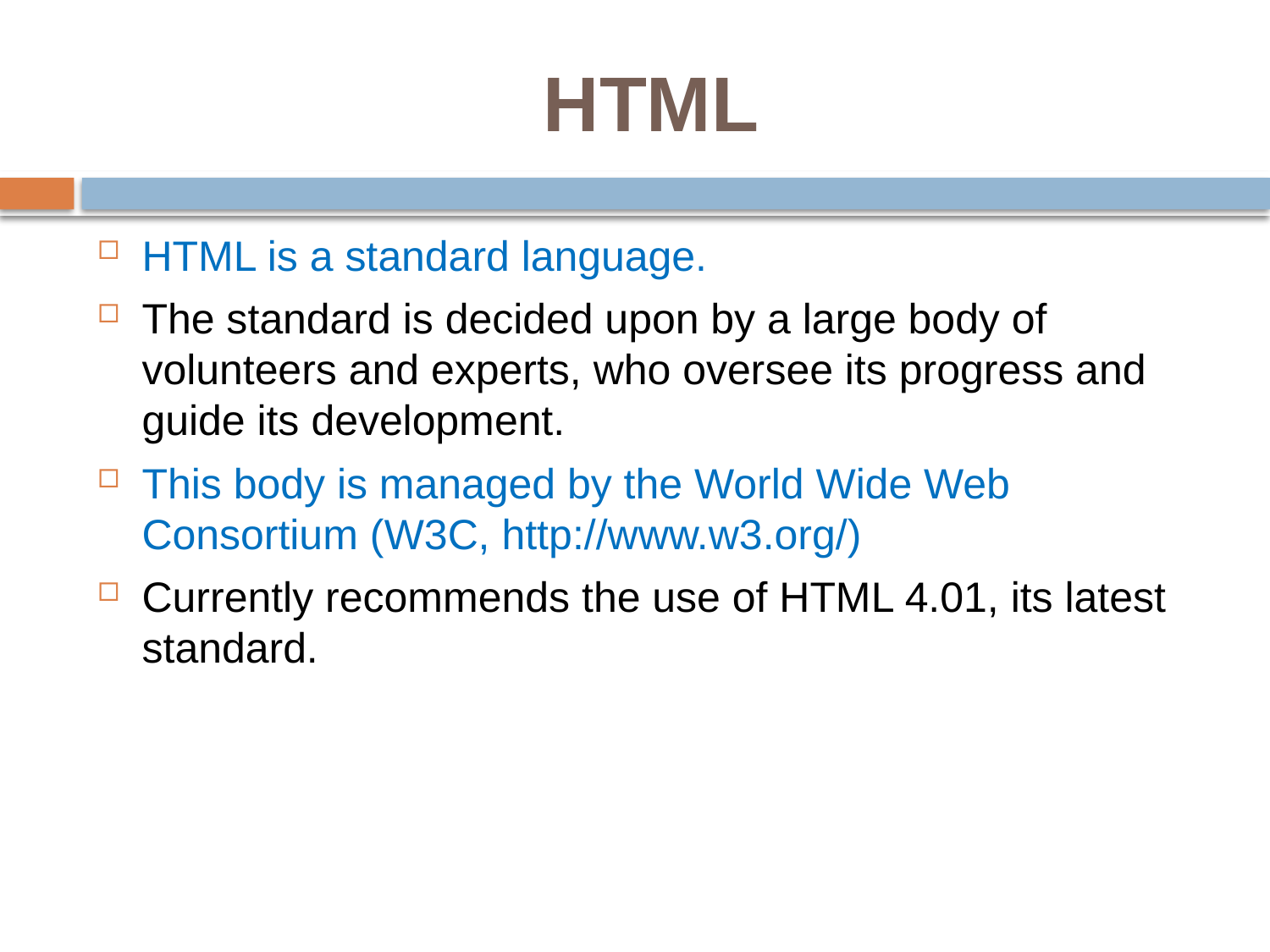

# HTML
HTML is a standard language.
The standard is decided upon by a large body of volunteers and experts, who oversee its progress and guide its development.
This body is managed by the World Wide Web Consortium (W3C, http://www.w3.org/)
Currently recommends the use of HTML 4.01, its latest standard.